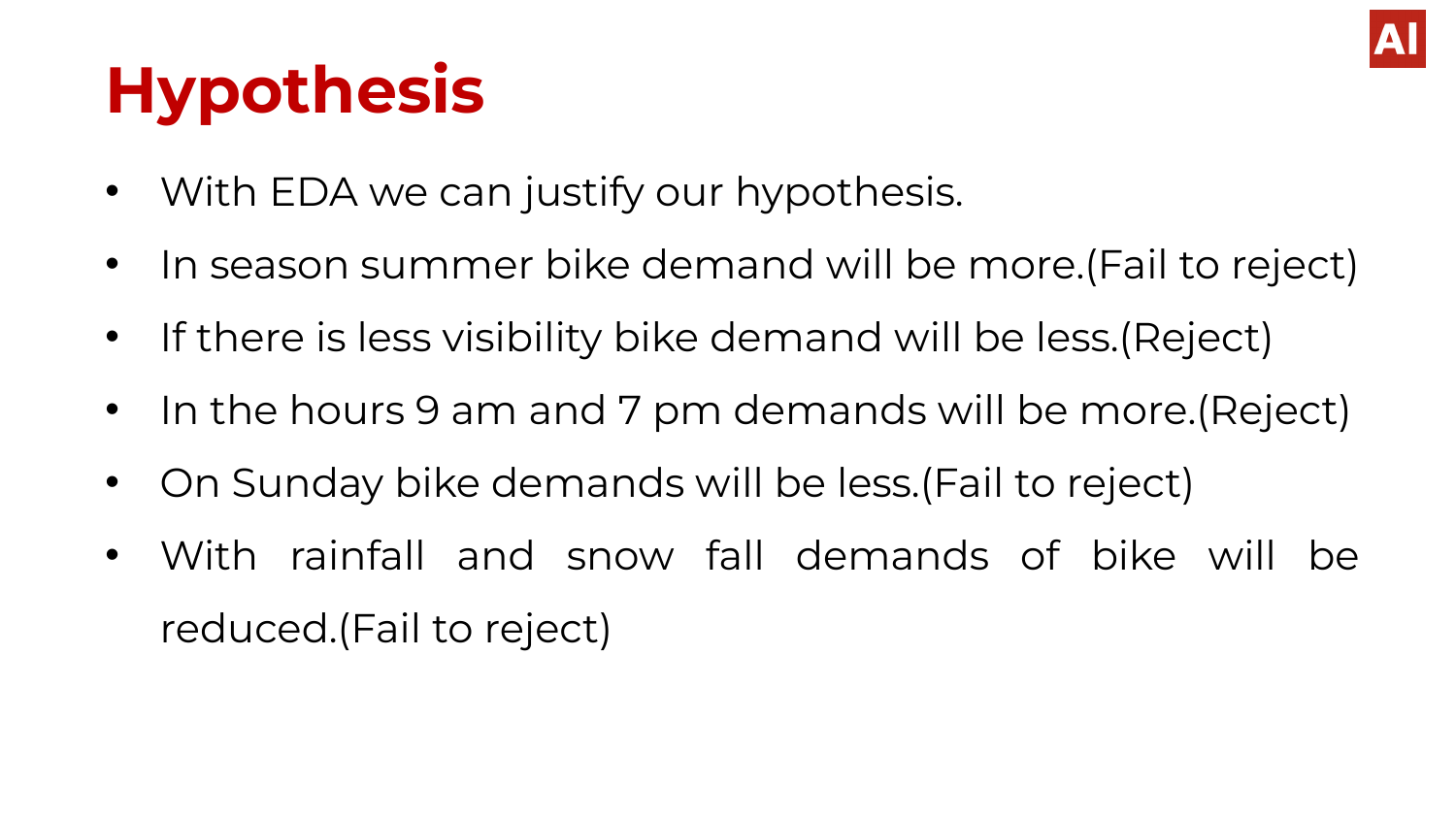

Hypothesis
With EDA we can justify our hypothesis.
In season summer bike demand will be more.(Fail to reject)
If there is less visibility bike demand will be less.(Reject)
In the hours 9 am and 7 pm demands will be more.(Reject)
On Sunday bike demands will be less.(Fail to reject)
With rainfall and snow fall demands of bike will be reduced.(Fail to reject)